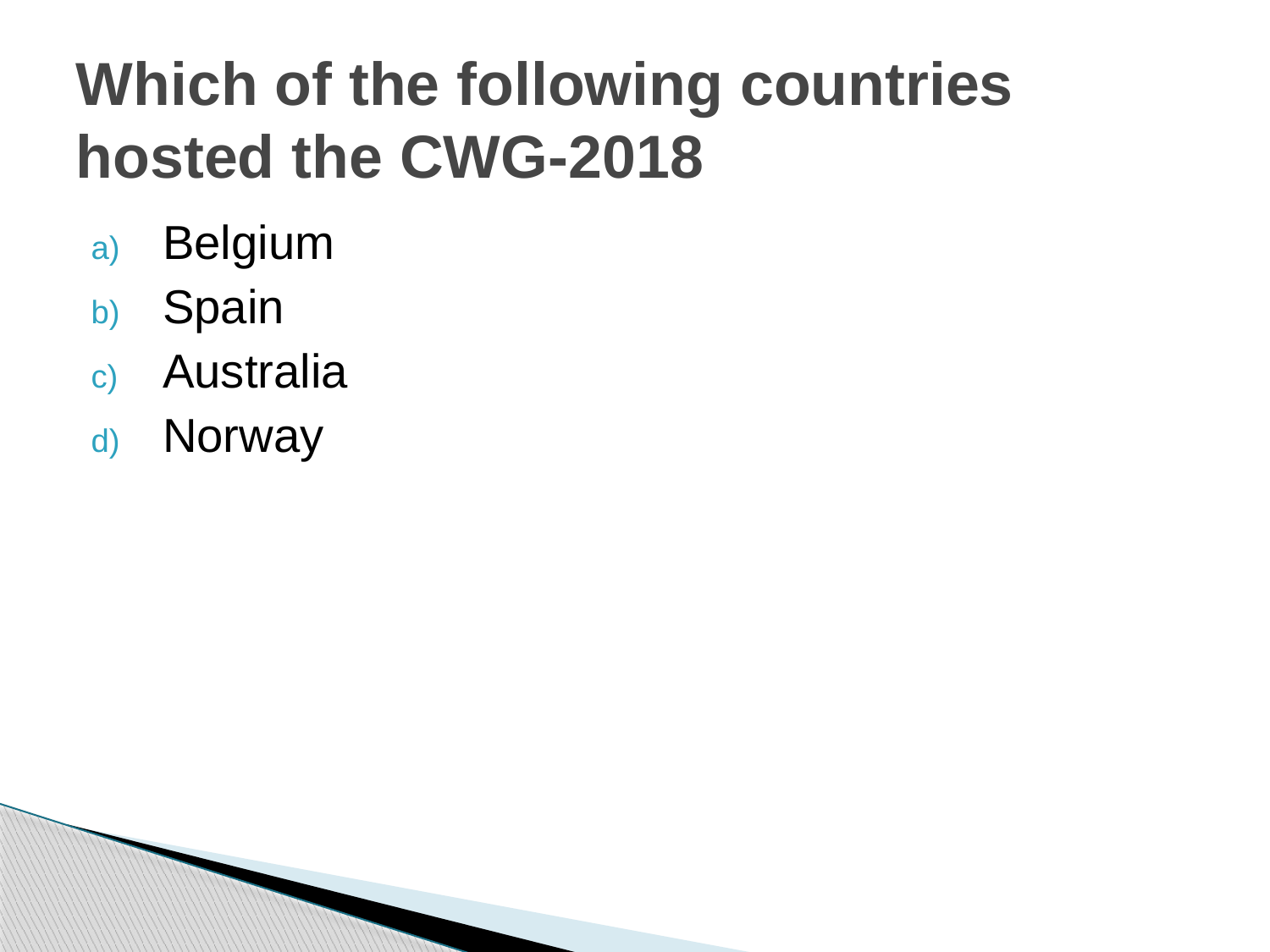

# Which of the following countries hosted the CWG-2018
Belgium
Spain
Australia
Norway